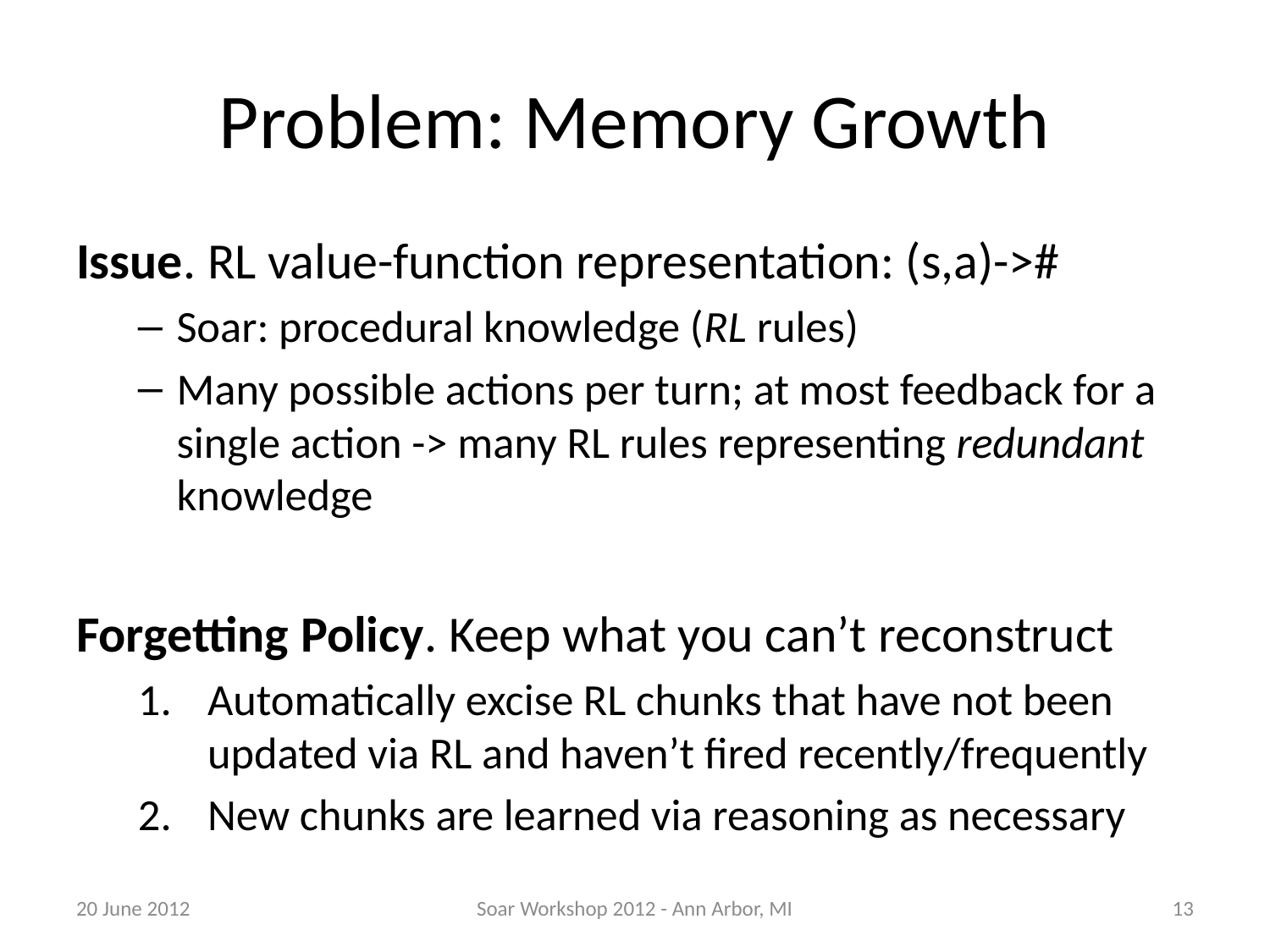

# Problem: Memory Growth
Issue. RL value-function representation: (s,a)->#
Soar: procedural knowledge (RL rules)
Many possible actions per turn; at most feedback for a single action -> many RL rules representing redundant knowledge

Forgetting Policy. Keep what you can’t reconstruct
Automatically excise RL chunks that have not been updated via RL and haven’t fired recently/frequently
New chunks are learned via reasoning as necessary
20 June 2012
Soar Workshop 2012 - Ann Arbor, MI
13